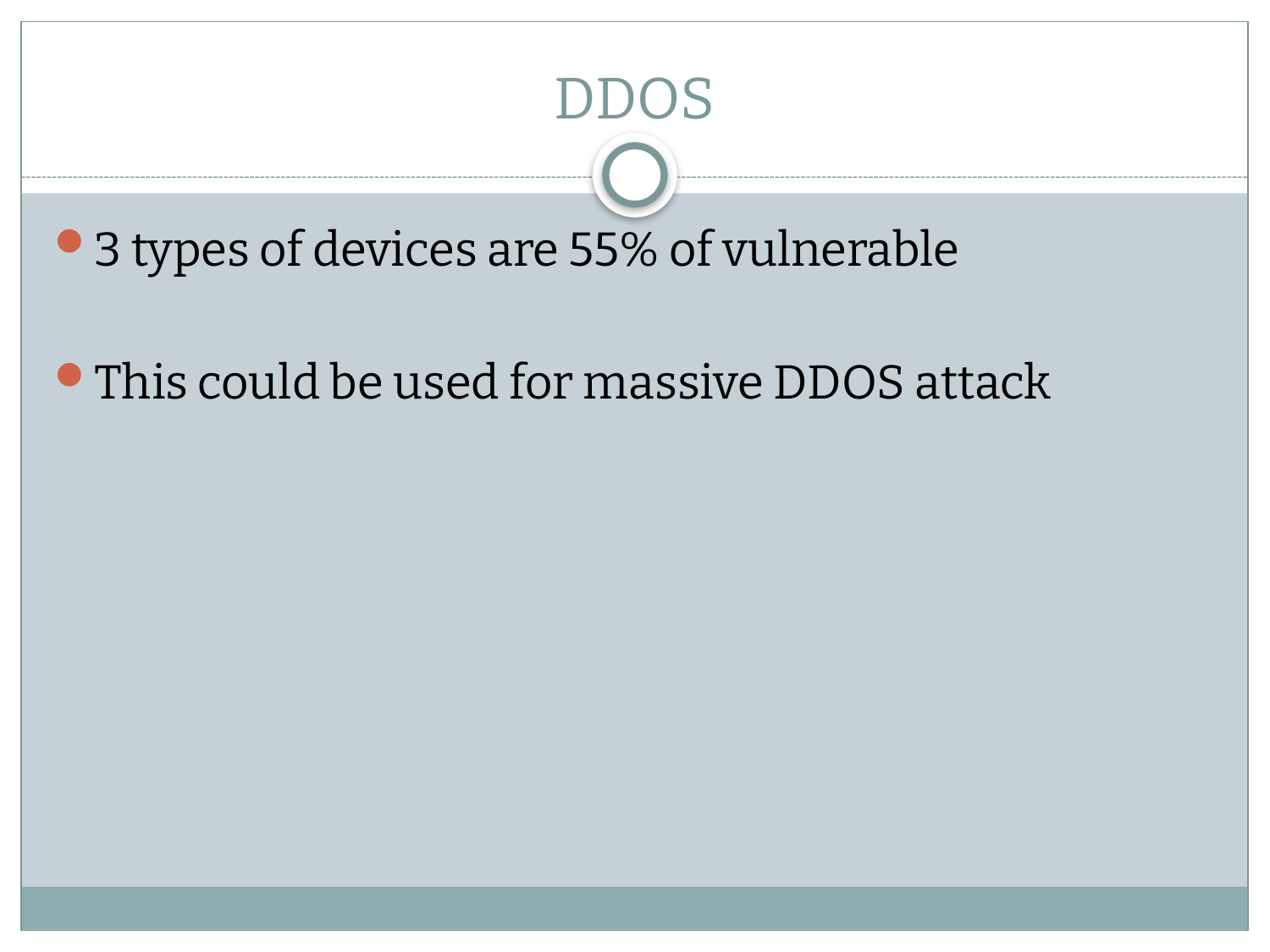

# DDOS
3 types of devices are 55% of vulnerable

This could be used for massive DDOS attack